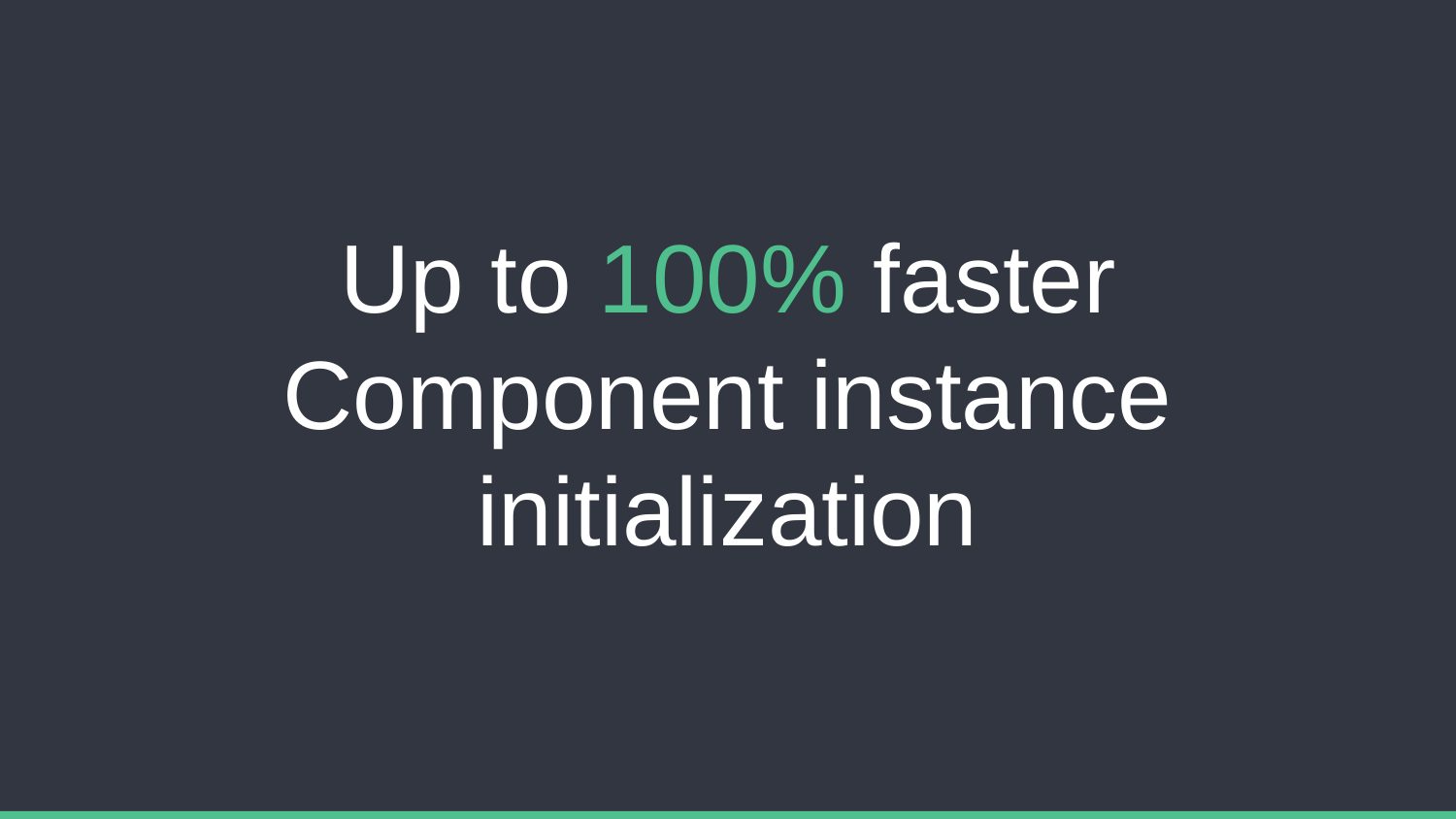

# Up to 100% faster
Component instance initialization